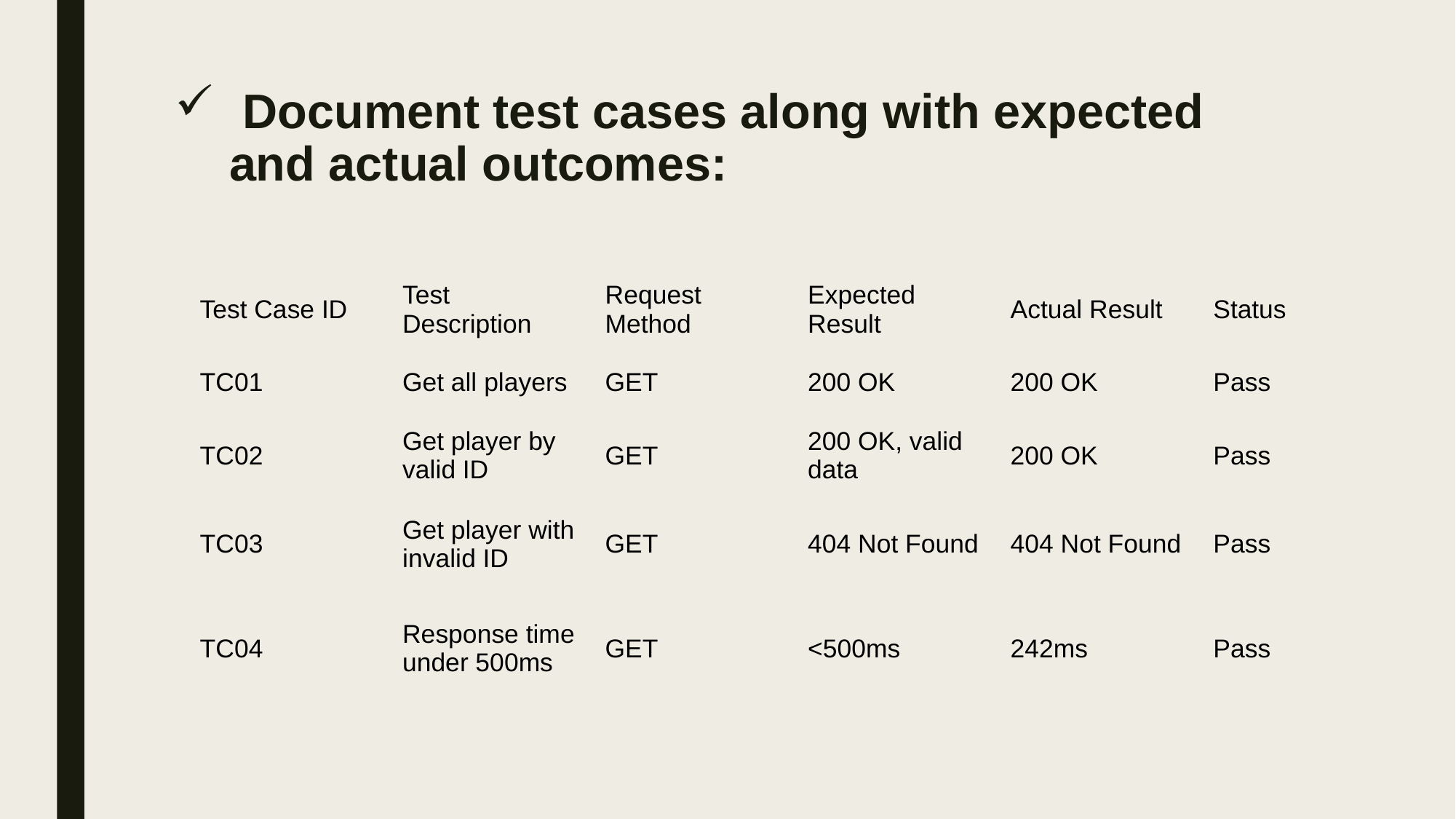

# Document test cases along with expected and actual outcomes:
| Test Case ID | Test Description | Request Method | Expected Result | Actual Result | Status |
| --- | --- | --- | --- | --- | --- |
| TC01 | Get all players | GET | 200 OK | 200 OK | Pass |
| TC02 | Get player by valid ID | GET | 200 OK, valid data | 200 OK | Pass |
| TC03 | Get player with invalid ID | GET | 404 Not Found | 404 Not Found | Pass |
| TC04 | Response time under 500ms | GET | <500ms | 242ms | Pass |